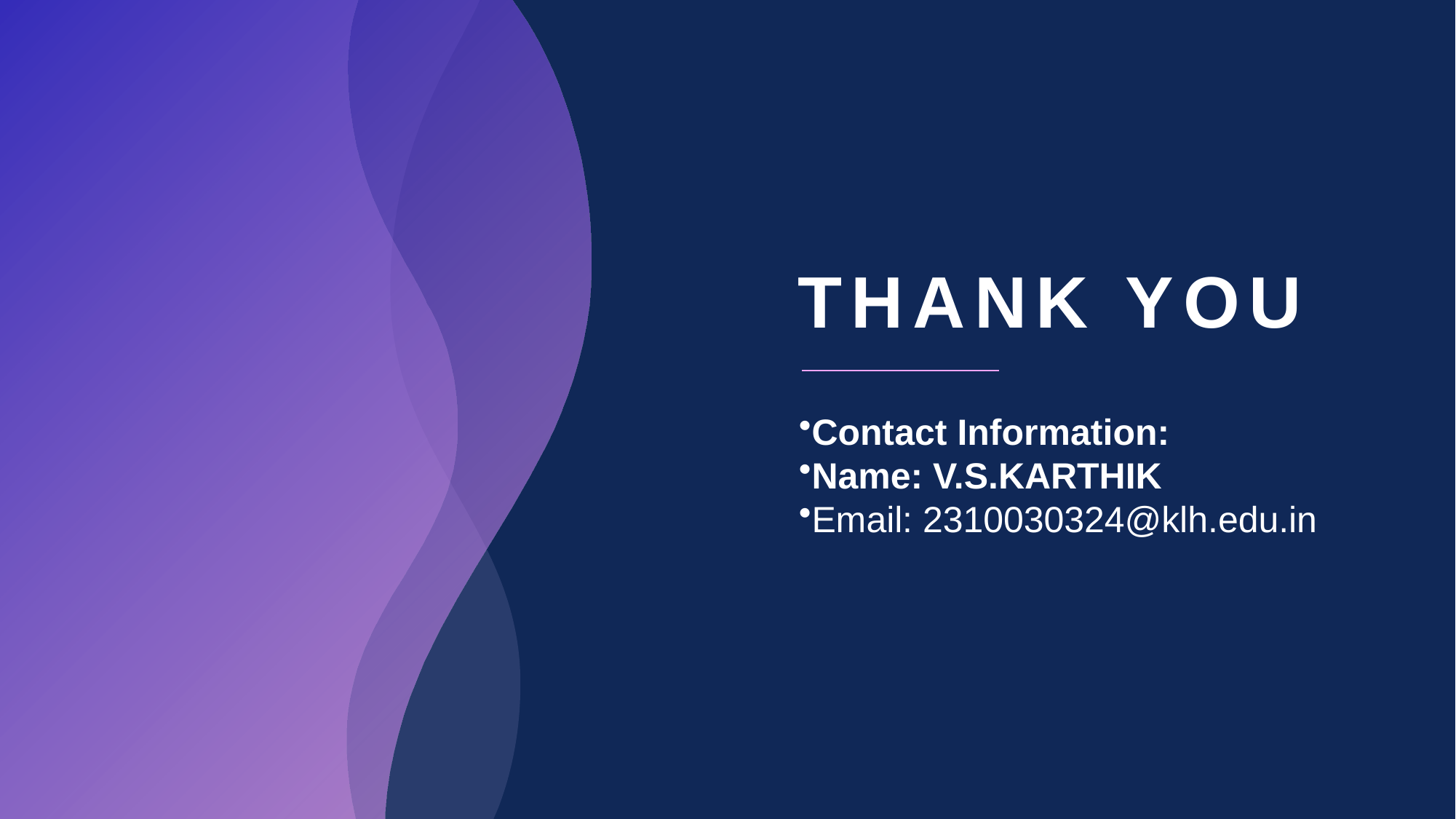

# THANK YOU
Contact Information:
Name: V.S.KARTHIK
Email: 2310030324@klh.edu.in